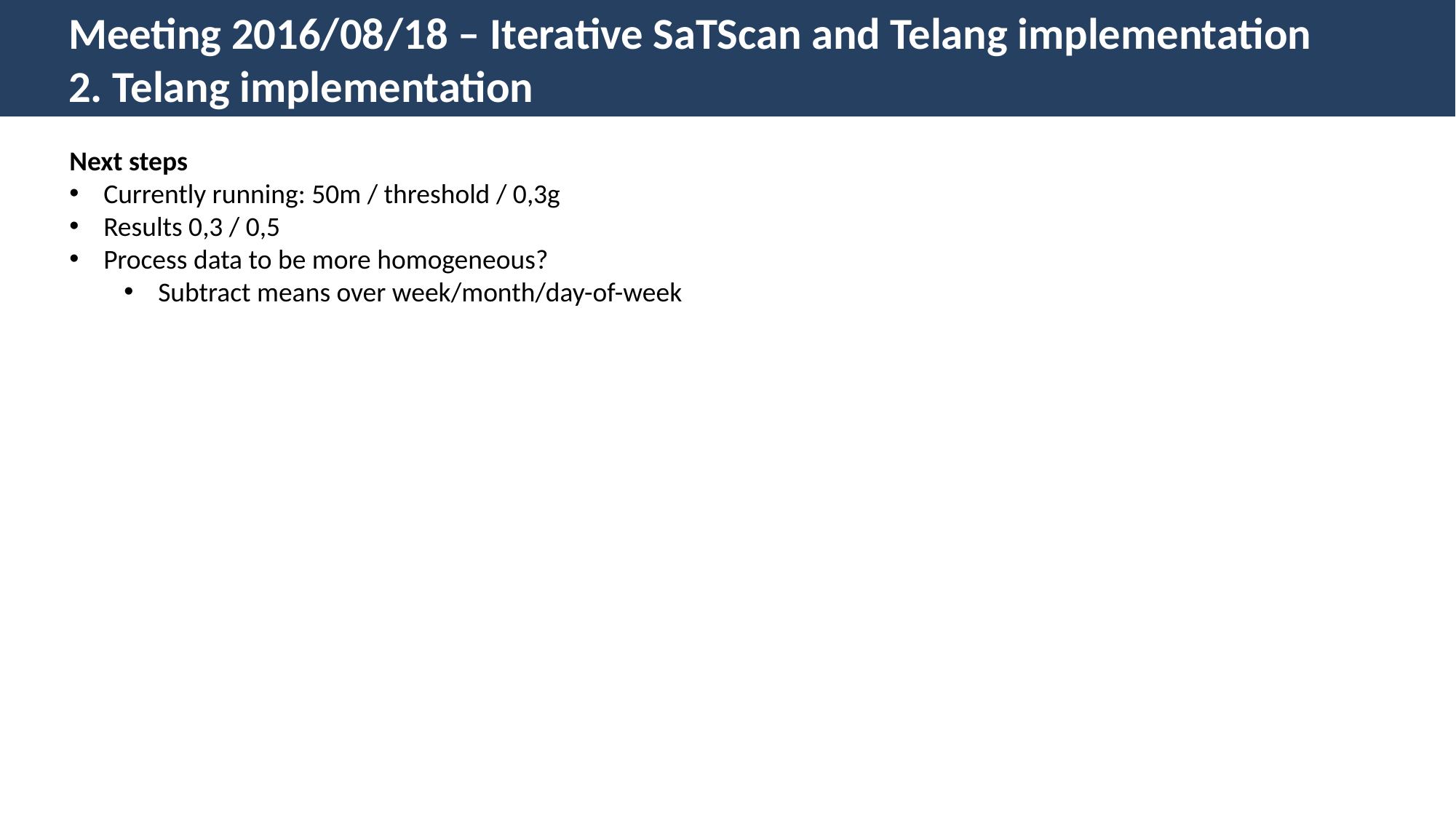

Meeting 2016/08/18 – Iterative SaTScan and Telang implementation
2. Telang implementation
Next steps
Currently running: 50m / threshold / 0,3g
Results 0,3 / 0,5
Process data to be more homogeneous?
Subtract means over week/month/day-of-week